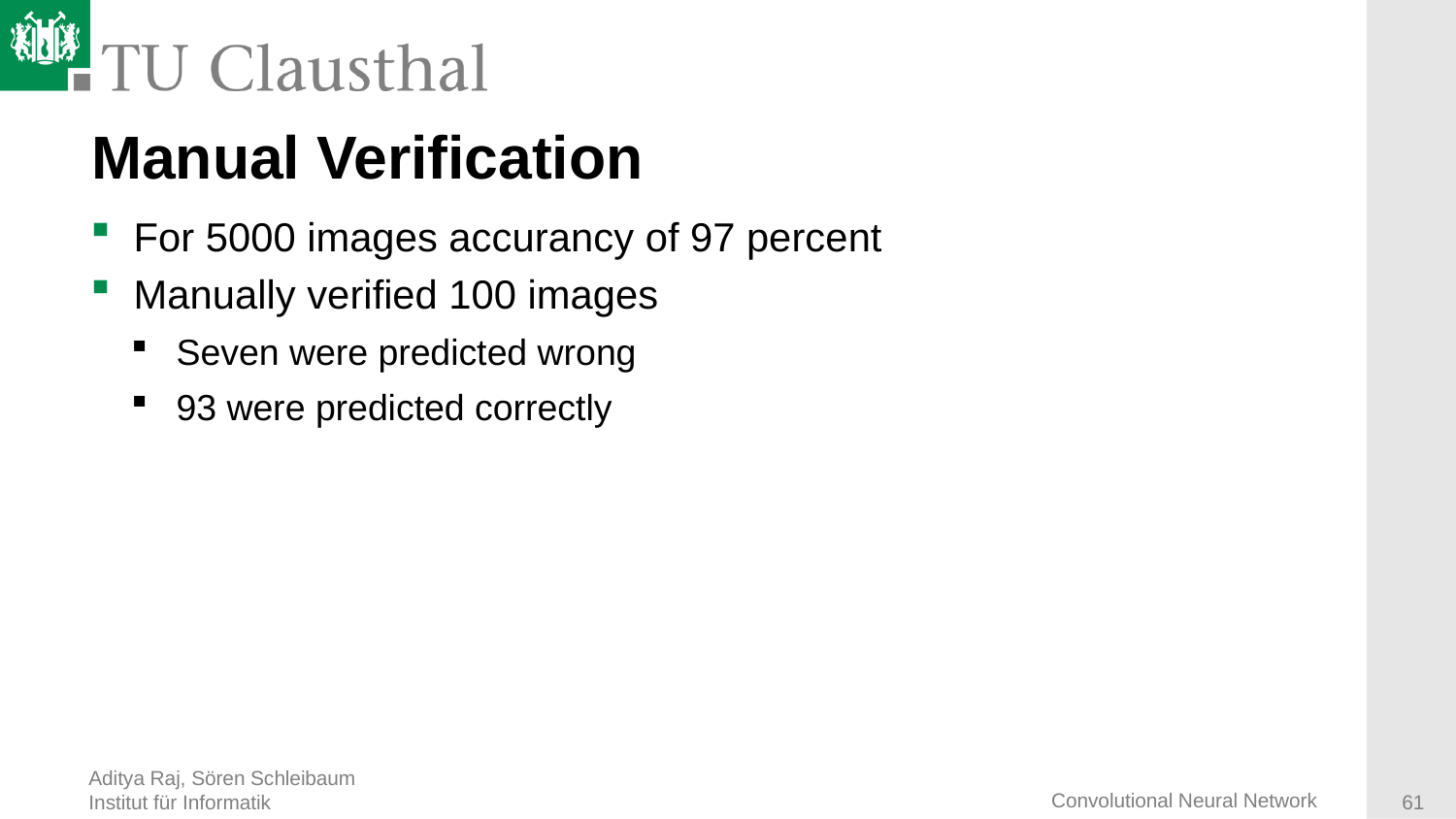

# Manual Verification
For 5000 images accurancy of 97 percent
Manually verified 100 images
Seven were predicted wrong
93 were predicted correctly